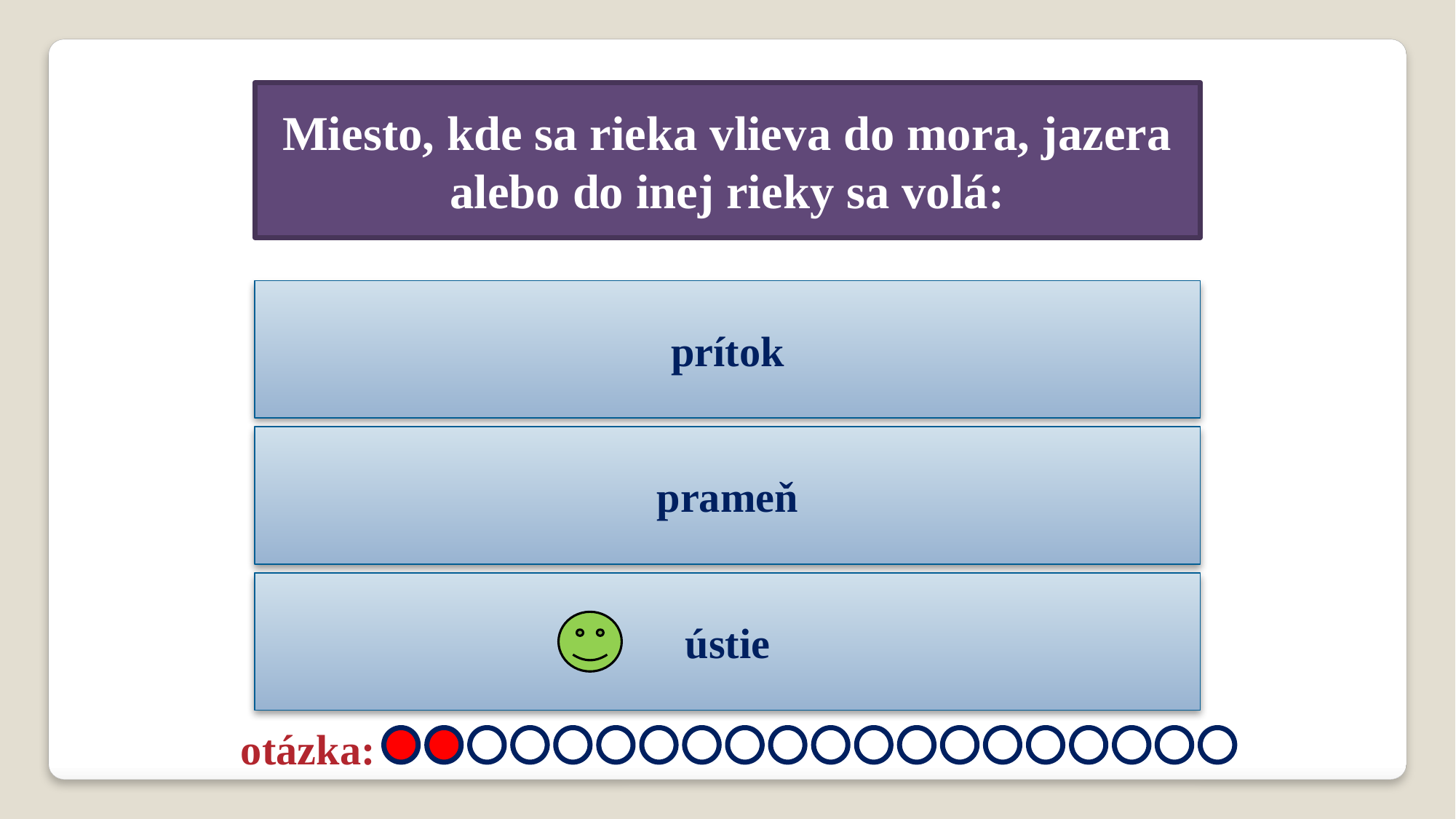

Miesto, kde sa rieka vlieva do mora, jazera alebo do inej rieky sa volá:
prítok
prameň
ústie

otázka: